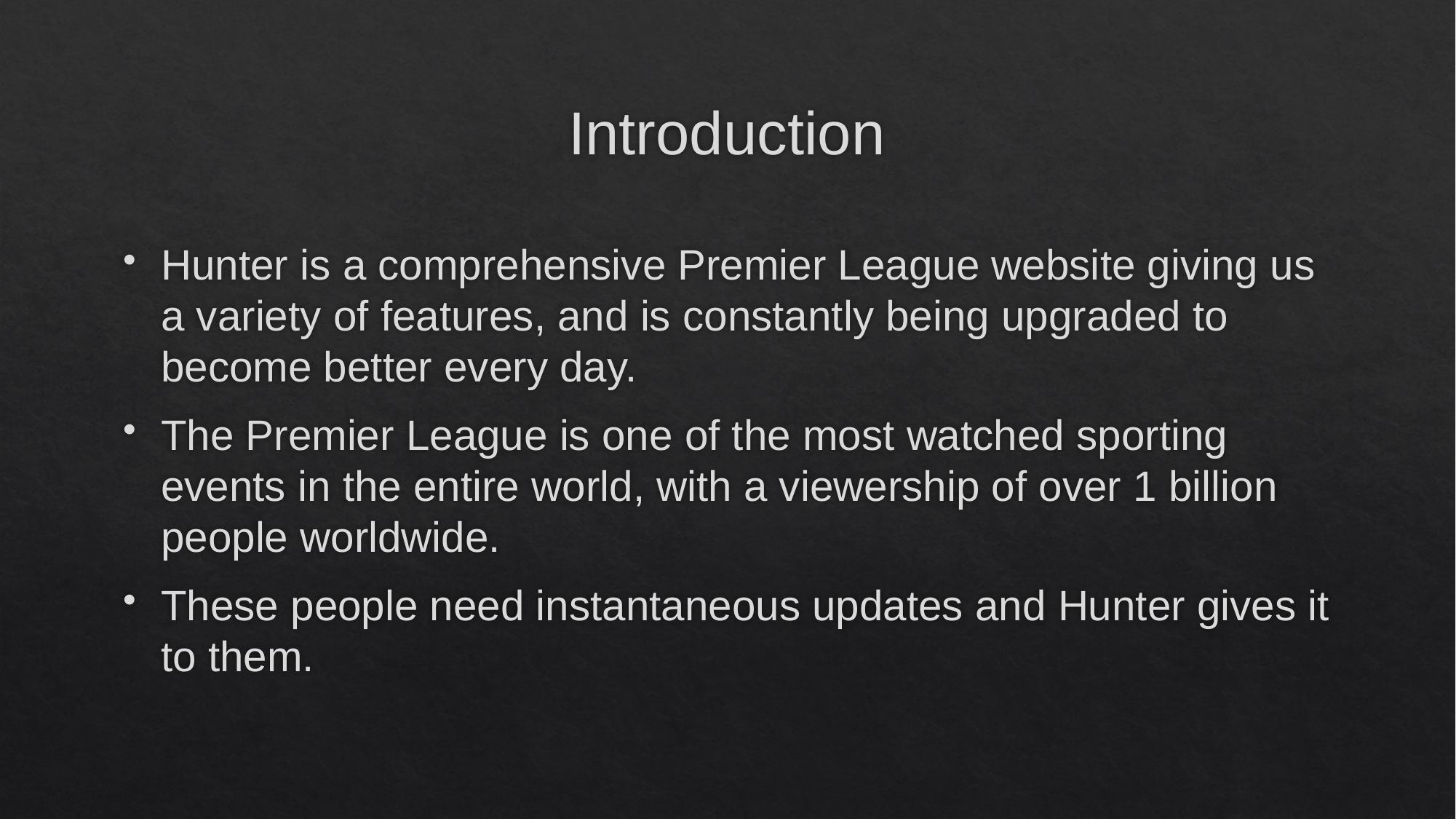

# Introduction
Hunter is a comprehensive Premier League website giving us a variety of features, and is constantly being upgraded to become better every day.
The Premier League is one of the most watched sporting events in the entire world, with a viewership of over 1 billion people worldwide.
These people need instantaneous updates and Hunter gives it to them.